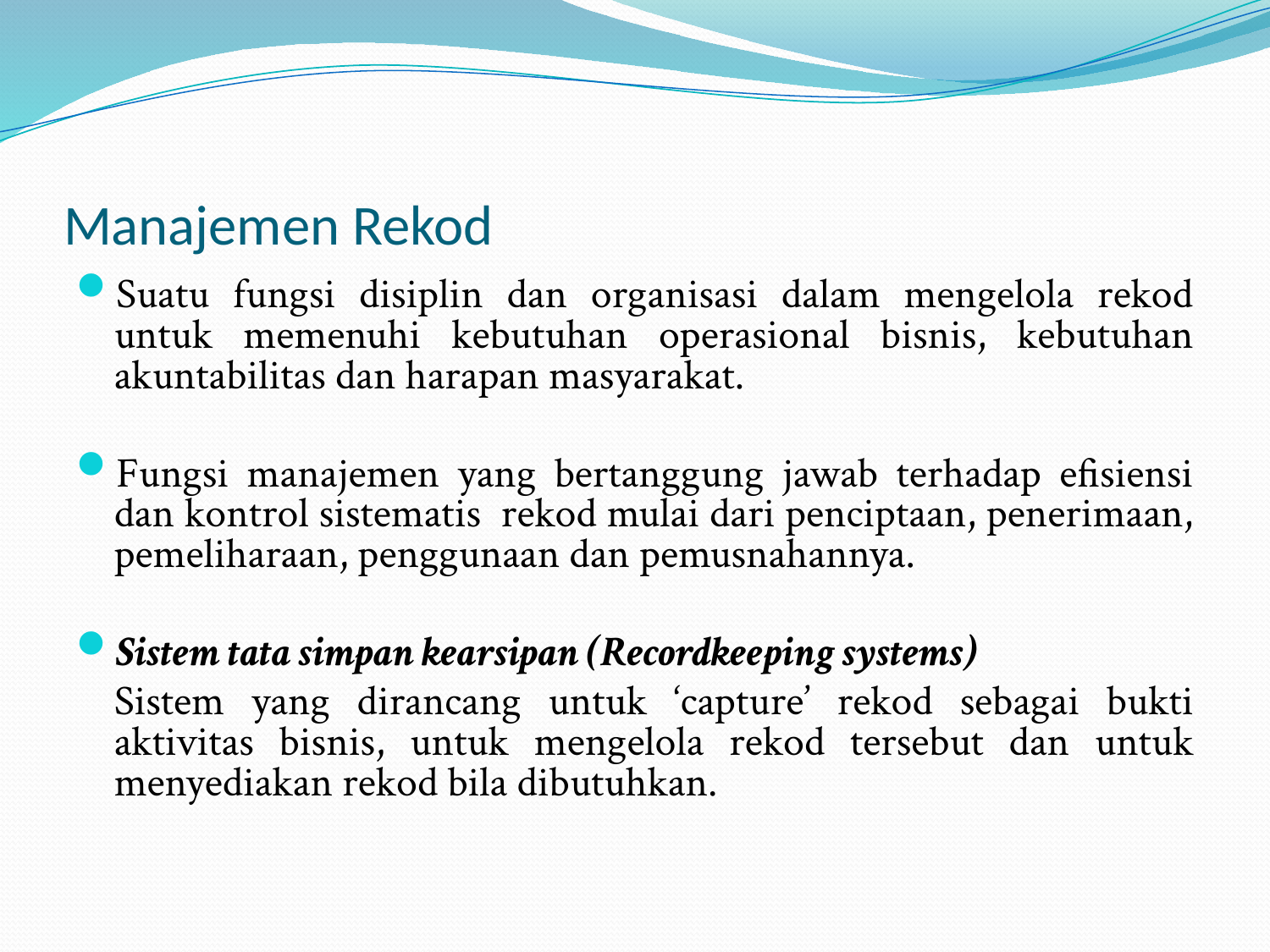

# Manajemen Rekod
Suatu fungsi disiplin dan organisasi dalam mengelola rekod untuk memenuhi kebutuhan operasional bisnis, kebutuhan akuntabilitas dan harapan masyarakat.

Fungsi manajemen yang bertanggung jawab terhadap efisiensi dan kontrol sistematis  rekod mulai dari penciptaan, penerimaan, pemeliharaan, penggunaan dan pemusnahannya.

Sistem tata simpan kearsipan (Recordkeeping systems)
	Sistem yang dirancang untuk ‘capture’ rekod sebagai bukti aktivitas bisnis, untuk mengelola rekod tersebut dan untuk menyediakan rekod bila dibutuhkan.